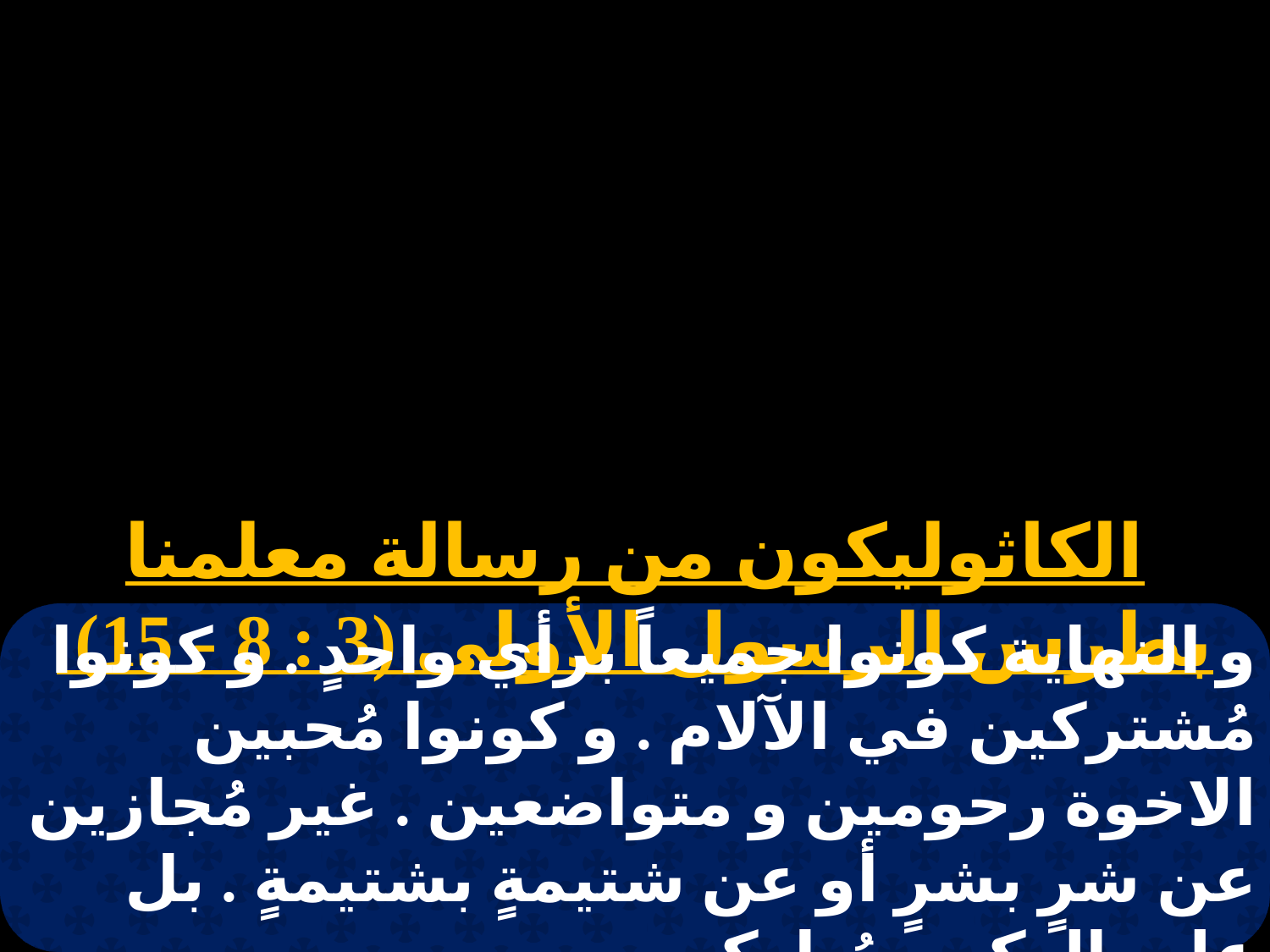

الكاثوليكون من رسالة معلمنا بطرس الرسول الأولى (3 : 8 - 15)
و النهاية كونوا جميعاً برأي واحدٍ . و كونوا مُشتركين في الآلام . و كونوا مُحبين الاخوة رحومين و متواضعين . غير مُجازين عن شرٍ بشرٍ أو عن شتيمةٍ بشتيمةٍ . بل على العكس مُباركين